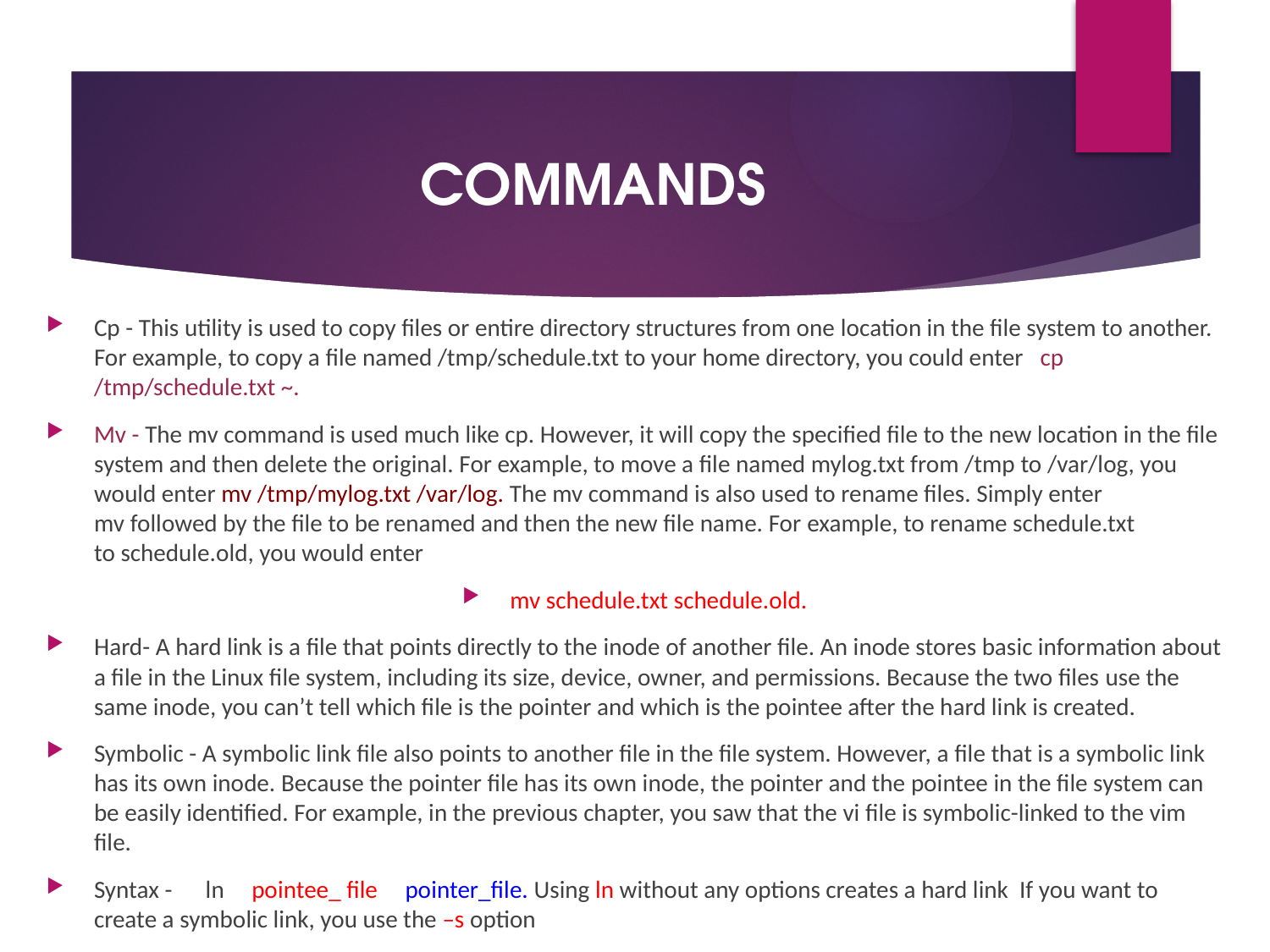

# COMMANDS
Cp - This utility is used to copy files or entire directory structures from one location in the file system to another. For example, to copy a file named /tmp/schedule.txt to your home directory, you could enter   cp /tmp/schedule.txt ~.
Mv - The mv command is used much like cp. However, it will copy the specified file to the new location in the file system and then delete the original. For example, to move a file named mylog.txt from /tmp to /var/log, you would enter mv /tmp/mylog.txt /var/log. The mv command is also used to rename files. Simply enter mv followed by the file to be renamed and then the new file name. For example, to rename schedule.txt to schedule.old, you would enter
mv schedule.txt schedule.old.
Hard- A hard link is a file that points directly to the inode of another file. An inode stores basic information about a file in the Linux file system, including its size, device, owner, and permissions. Because the two files use the same inode, you can’t tell which file is the pointer and which is the pointee after the hard link is created.
Symbolic - A symbolic link file also points to another file in the file system. However, a file that is a symbolic link has its own inode. Because the pointer file has its own inode, the pointer and the pointee in the file system can be easily identified. For example, in the previous chapter, you saw that the vi file is symbolic-linked to the vim file.
Syntax -      ln     pointee_ file     pointer_file. Using ln without any options creates a hard link  If you want to create a symbolic link, you use the –s option